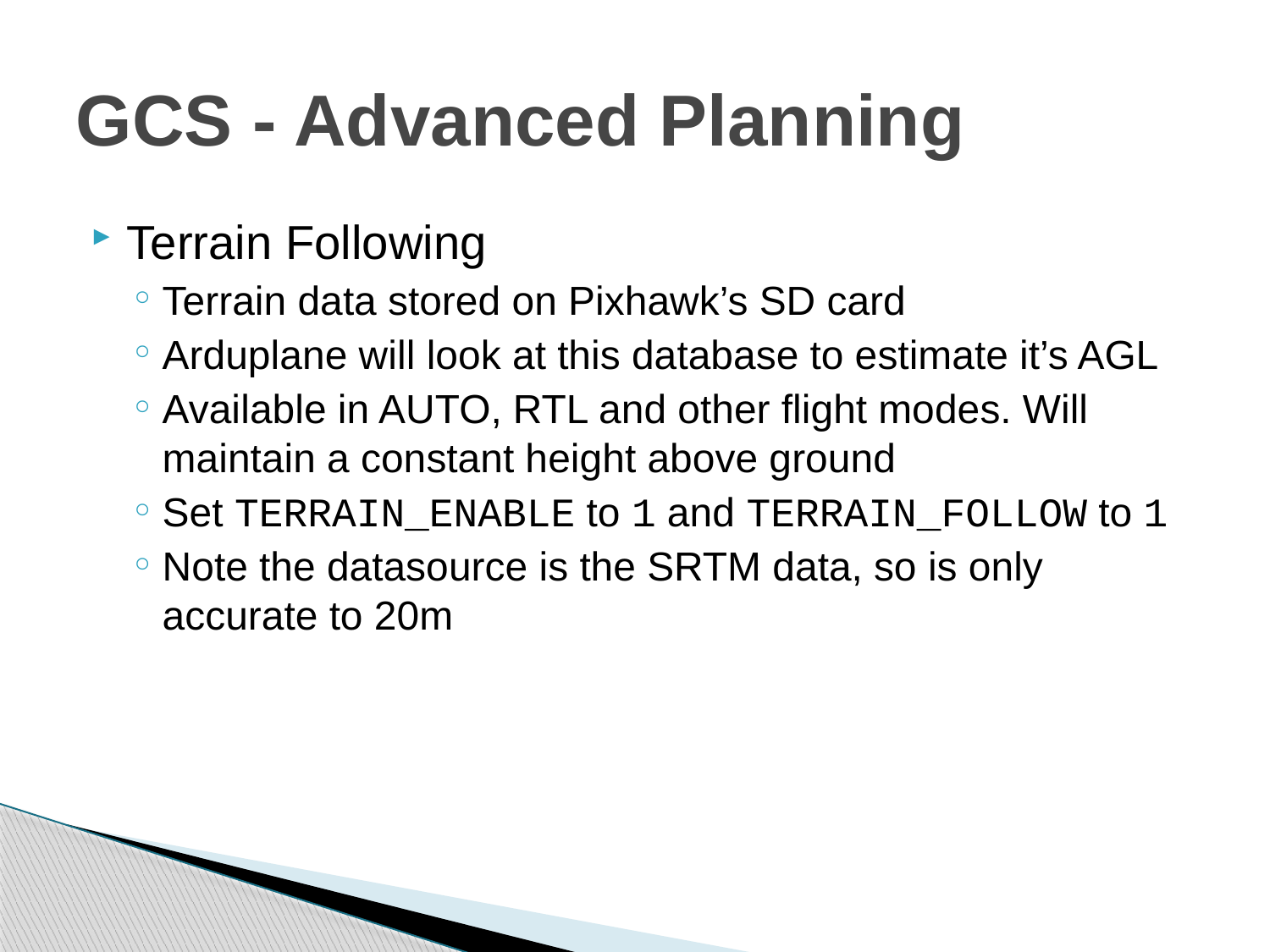

# GCS - Advanced Planning
Terrain Following
Terrain data stored on Pixhawk’s SD card
Arduplane will look at this database to estimate it’s AGL
Available in AUTO, RTL and other flight modes. Will maintain a constant height above ground
Set TERRAIN_ENABLE to 1 and TERRAIN_FOLLOW to 1
Note the datasource is the SRTM data, so is only accurate to 20m